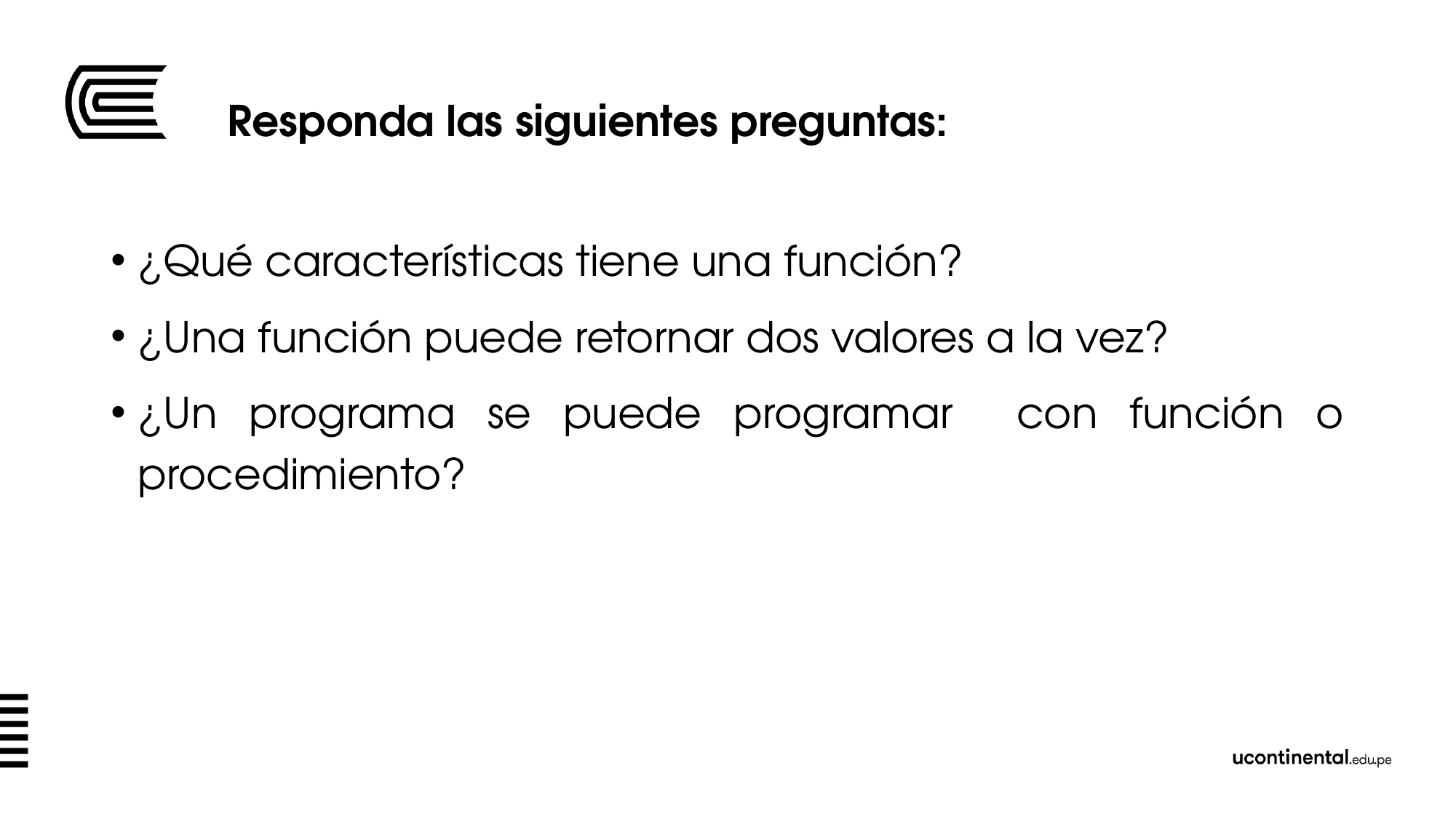

# Responda las siguientes preguntas:
¿Qué características tiene una función?
¿Una función puede retornar dos valores a la vez?
¿Un programa se puede programar  con función o procedimiento?